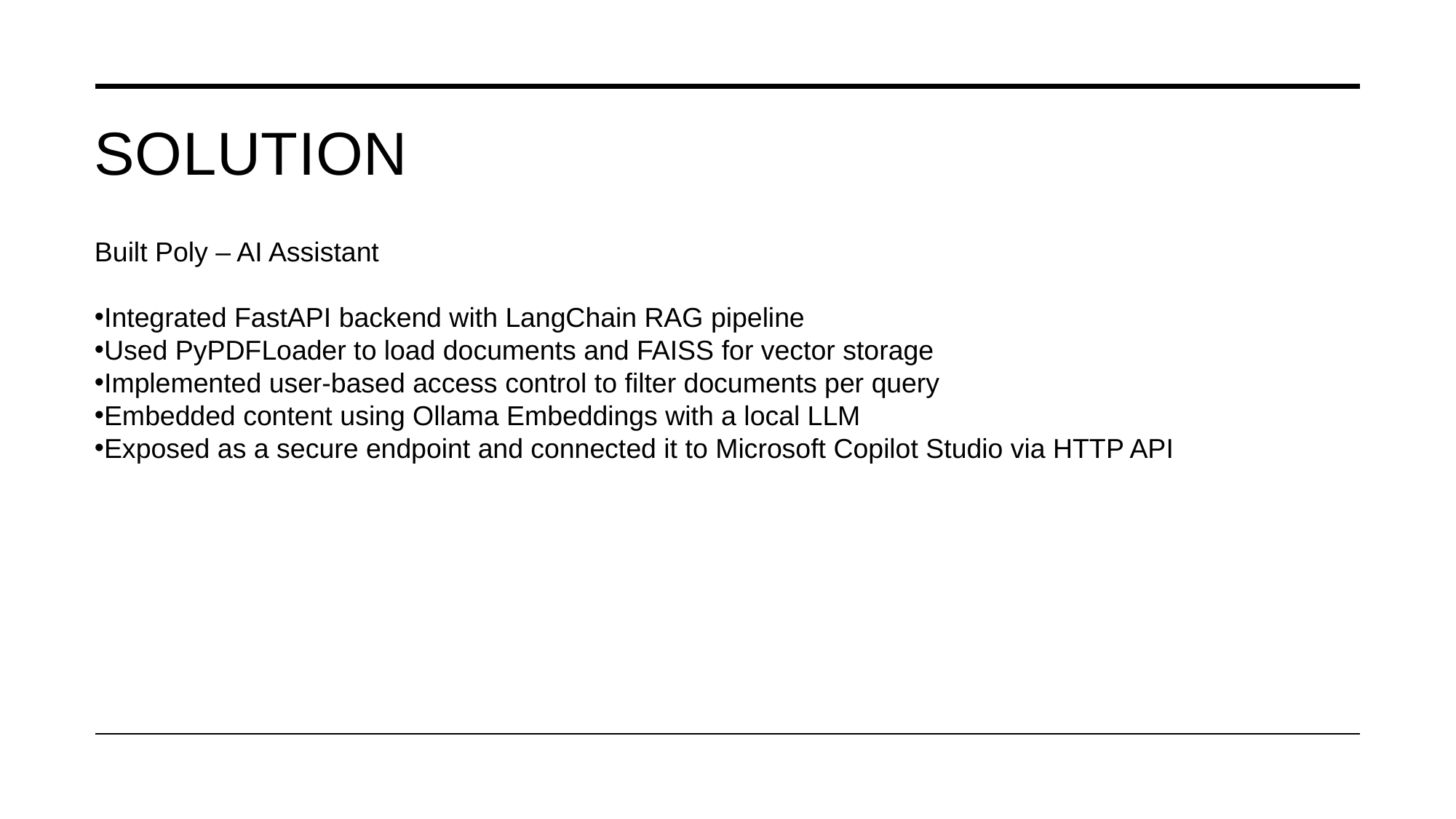

# SOLUTION

Built Poly – AI Assistant

Integrated FastAPI backend with LangChain RAG pipeline
Used PyPDFLoader to load documents and FAISS for vector storage
Implemented user-based access control to filter documents per query
Embedded content using Ollama Embeddings with a local LLM
Exposed as a secure endpoint and connected it to Microsoft Copilot Studio via HTTP API